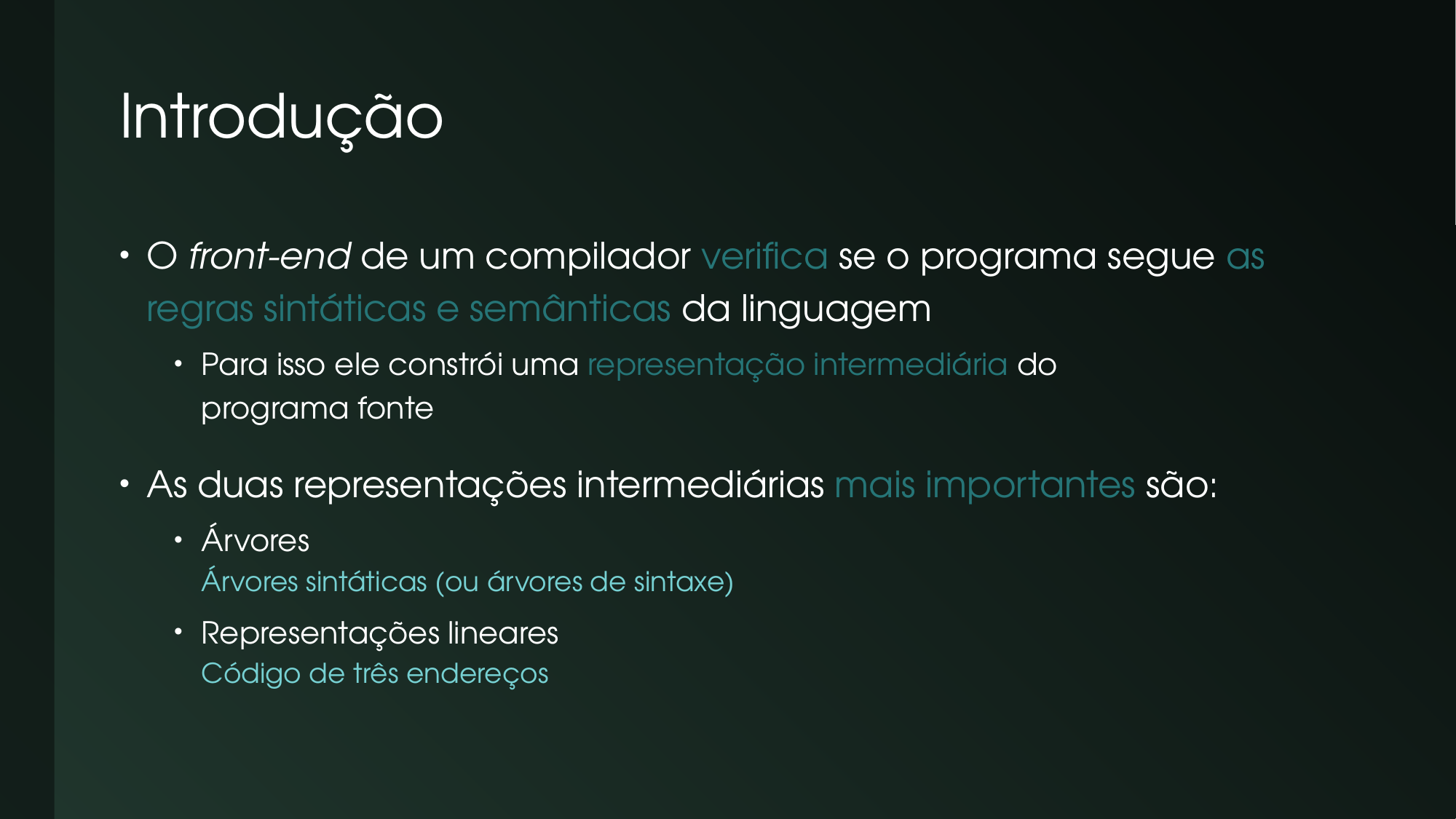

# Introdução
O front-end de um compilador verifica se o programa segue as regras sintáticas e semânticas da linguagem
Para isso ele constrói uma representação intermediária do
programa fonte
As duas representações intermediárias mais importantes são:
Árvores
Árvores sintáticas (ou árvores de sintaxe)
Representações lineares
Código de três endereços